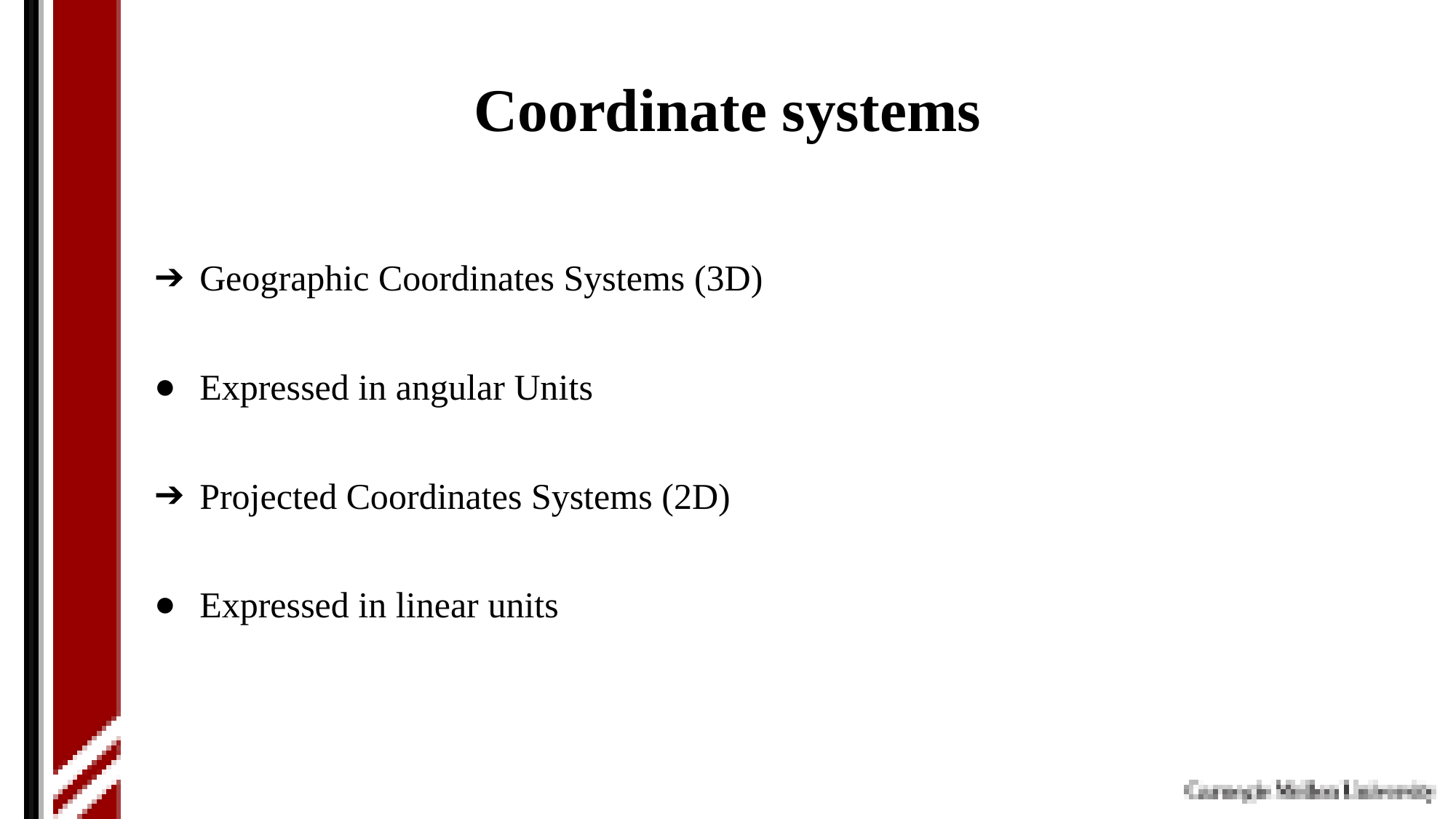

# Coordinate systems
Geographic Coordinates Systems (3D)

Expressed in angular Units

Projected Coordinates Systems (2D)

Expressed in linear units